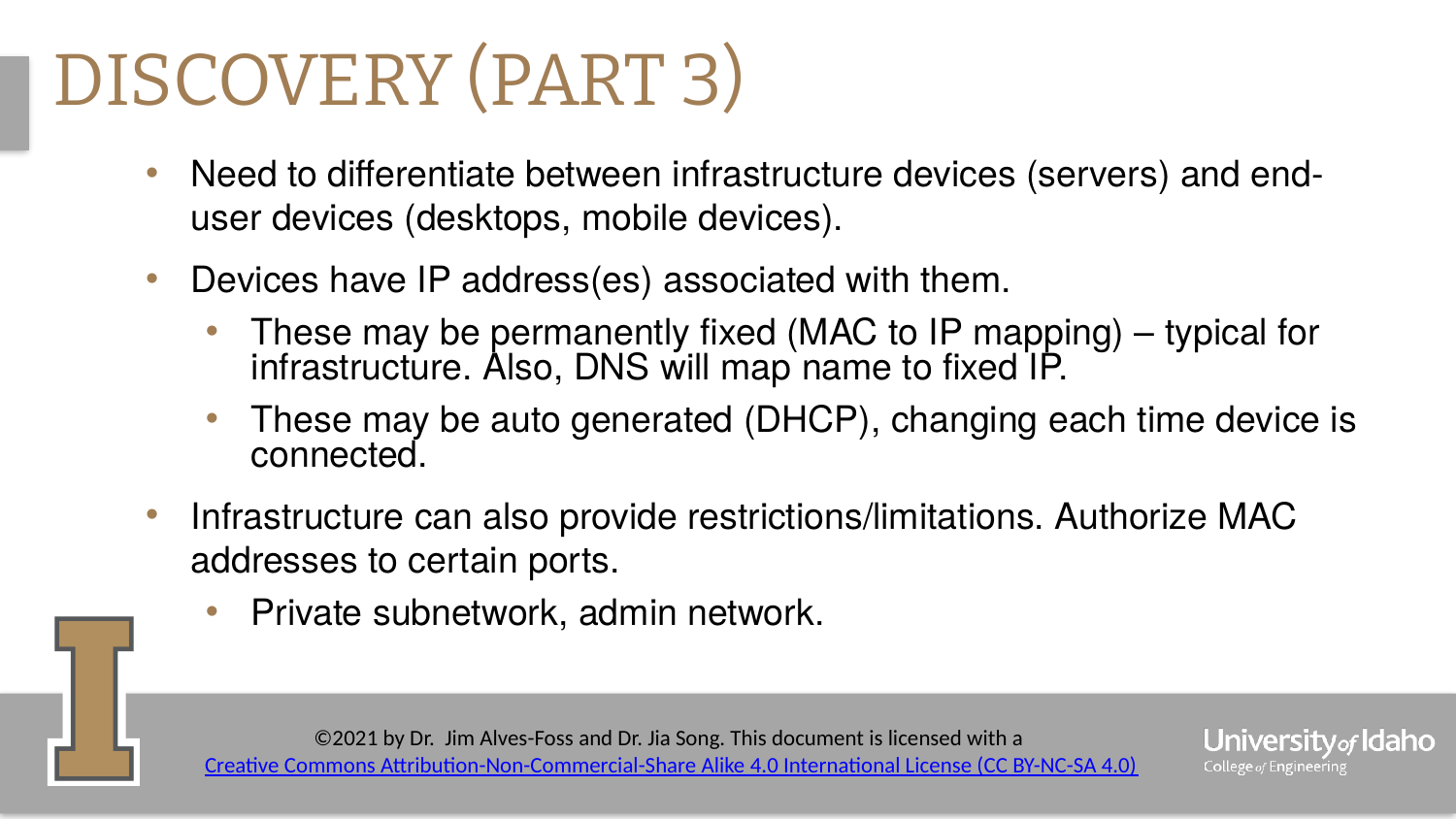

# Discovery (part 3)
Need to differentiate between infrastructure devices (servers) and end-user devices (desktops, mobile devices).
Devices have IP address(es) associated with them.
These may be permanently fixed (MAC to IP mapping) – typical for infrastructure. Also, DNS will map name to fixed IP.
These may be auto generated (DHCP), changing each time device is connected.
Infrastructure can also provide restrictions/limitations. Authorize MAC addresses to certain ports.
Private subnetwork, admin network.